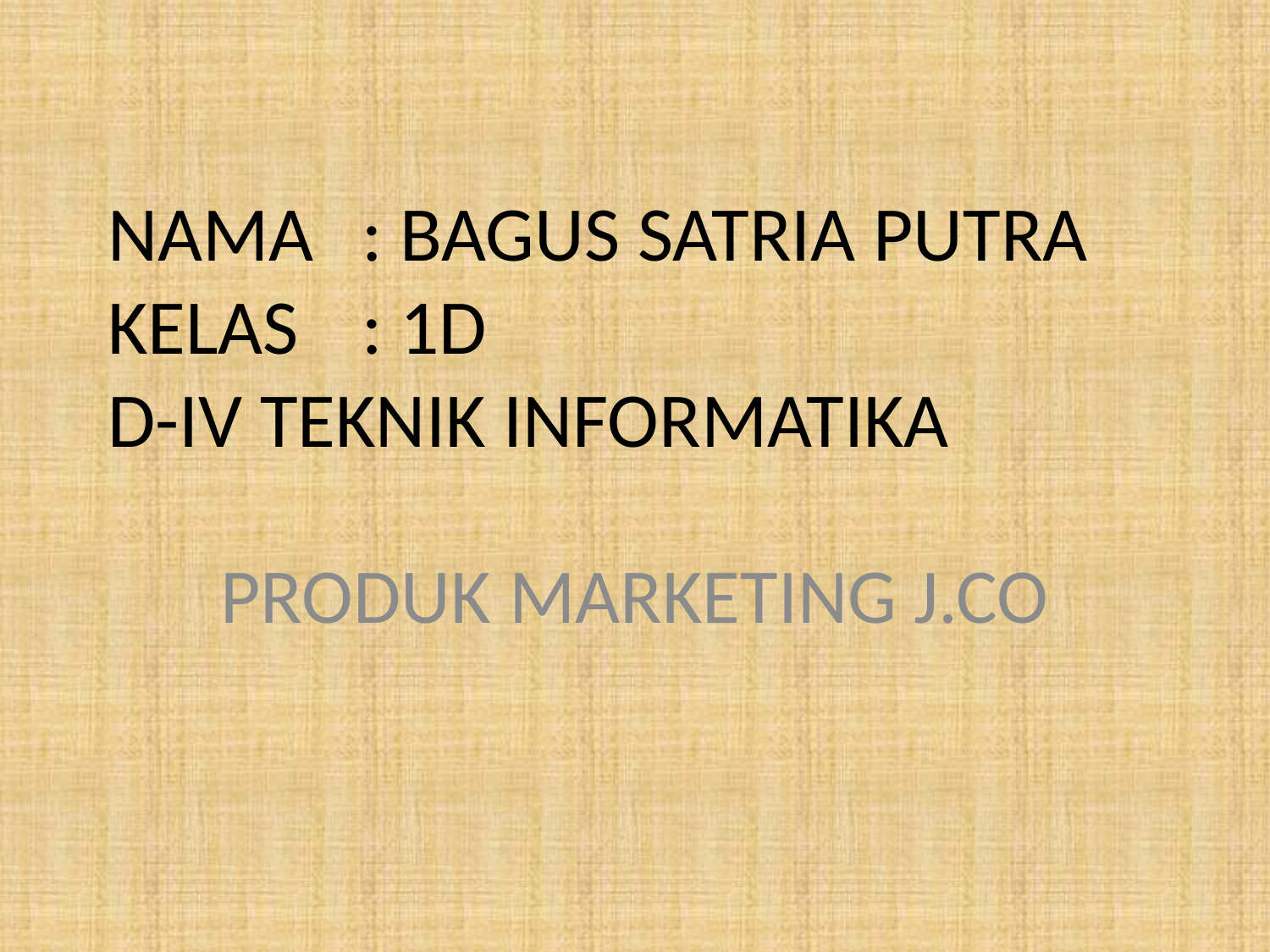

# NAMA	: BAGUS SATRIA PUTRA KELAS	: 1D D-IV TEKNIK INFORMATIKA
PRODUK MARKETING J.CO